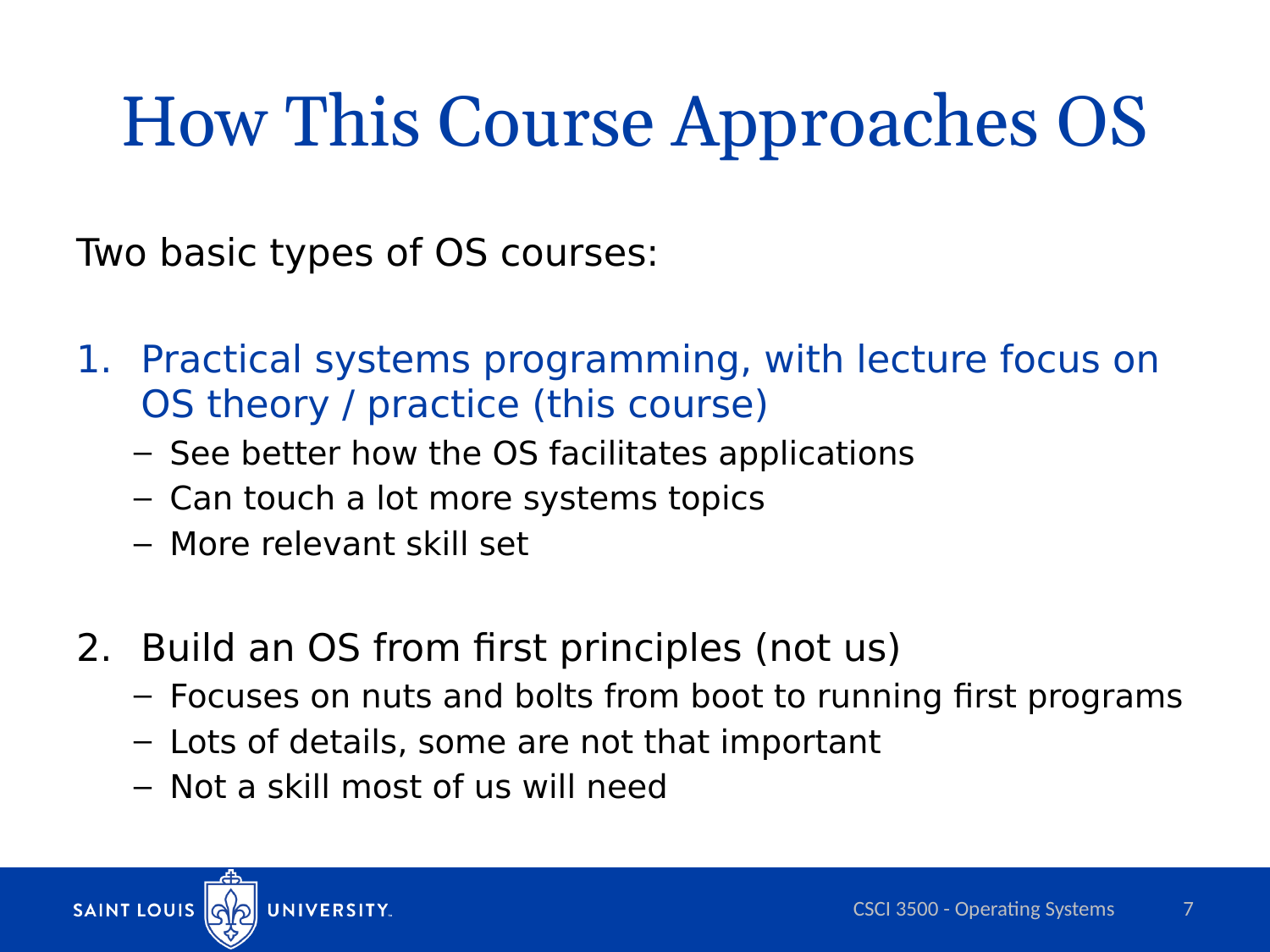

# How This Course Approaches OS
Two basic types of OS courses:

Practical systems programming, with lecture focus on OS theory / practice (this course)
See better how the OS facilitates applications
Can touch a lot more systems topics
More relevant skill set

Build an OS from first principles (not us)
Focuses on nuts and bolts from boot to running first programs
Lots of details, some are not that important
Not a skill most of us will need
CSCI 3500 - Operating Systems
7